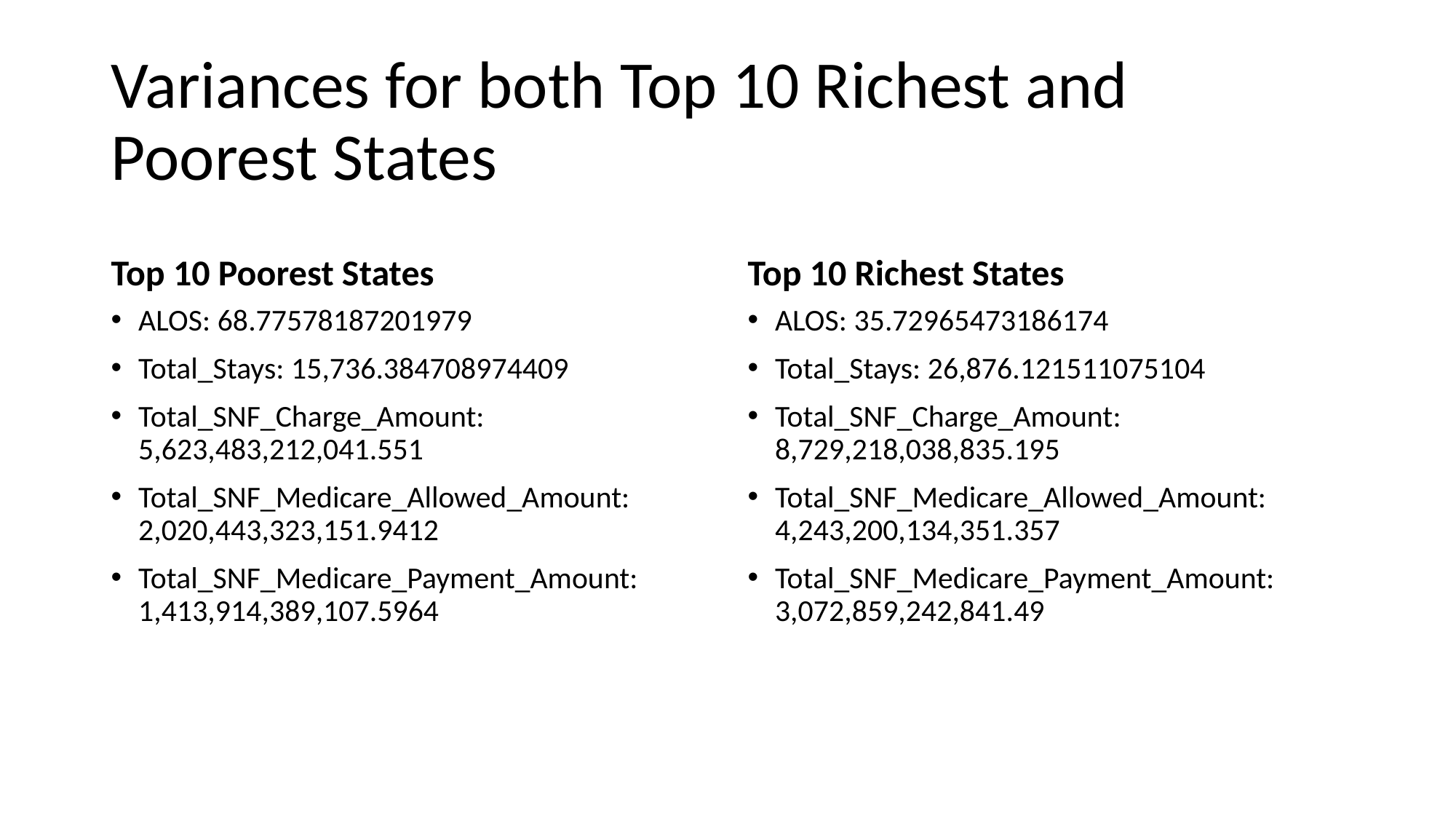

# Variances for both Top 10 Richest and Poorest States
Top 10 Poorest States
Top 10 Richest States
ALOS: 68.77578187201979
Total_Stays: 15,736.384708974409
Total_SNF_Charge_Amount: 5,623,483,212,041.551
Total_SNF_Medicare_Allowed_Amount: 2,020,443,323,151.9412
Total_SNF_Medicare_Payment_Amount: 1,413,914,389,107.5964
ALOS: 35.72965473186174
Total_Stays: 26,876.121511075104
Total_SNF_Charge_Amount: 8,729,218,038,835.195
Total_SNF_Medicare_Allowed_Amount: 4,243,200,134,351.357
Total_SNF_Medicare_Payment_Amount: 3,072,859,242,841.49